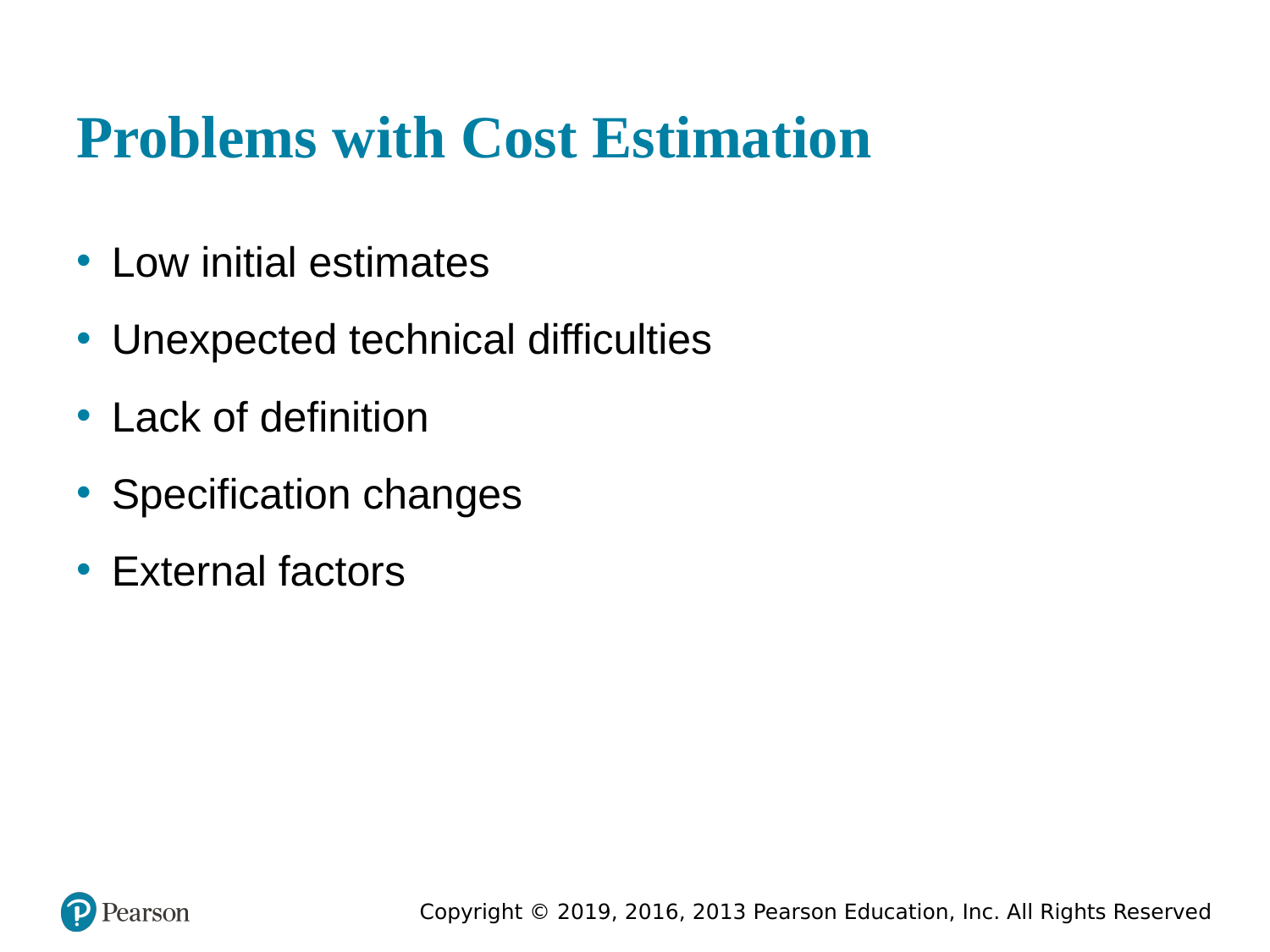

# Problems with Cost Estimation
Low initial estimates
Unexpected technical difficulties
Lack of definition
Specification changes
External factors